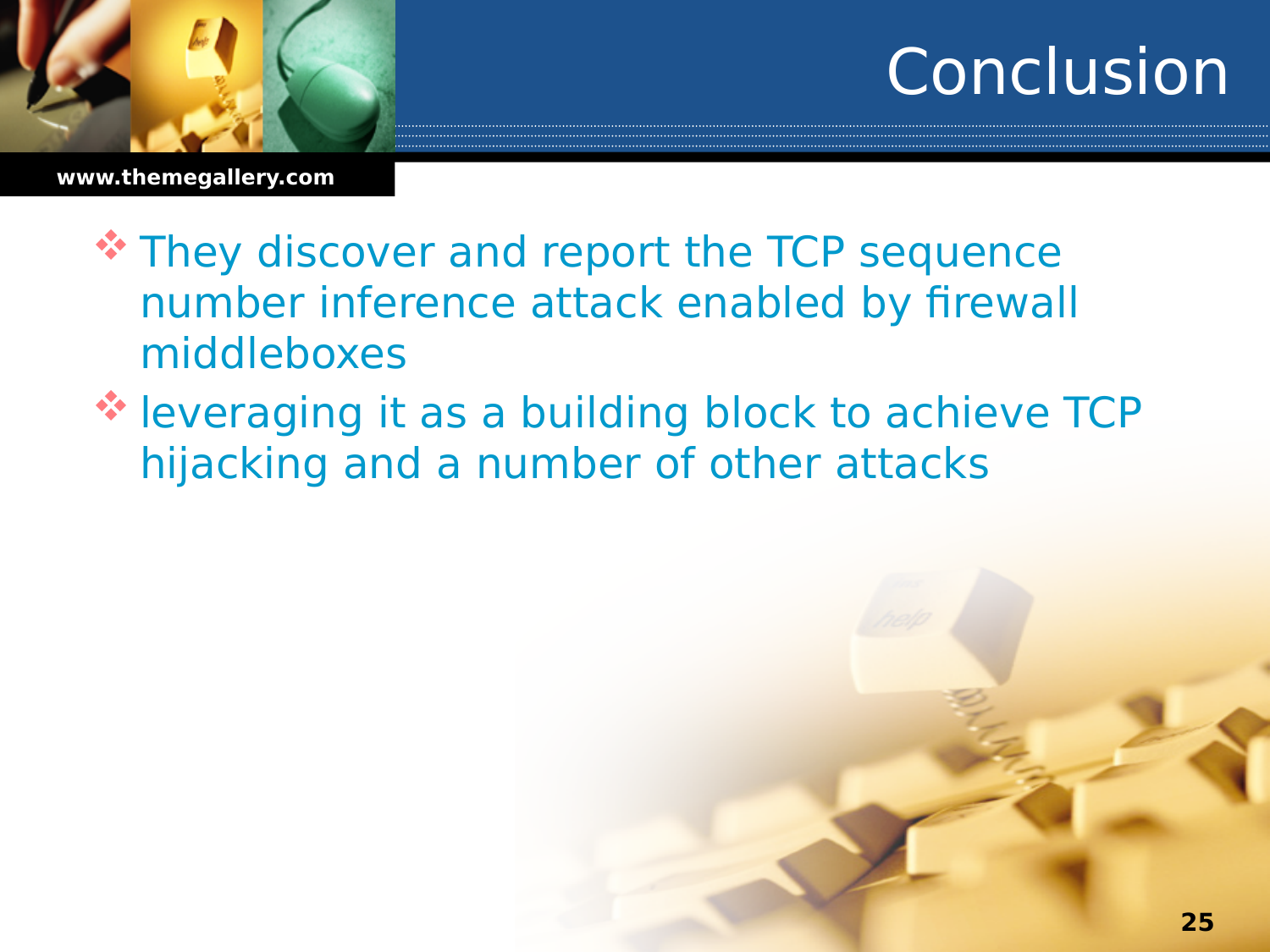

# Conclusion
www.themegallery.com
They discover and report the TCP sequence number inference attack enabled by firewall middleboxes
leveraging it as a building block to achieve TCP hijacking and a number of other attacks
25